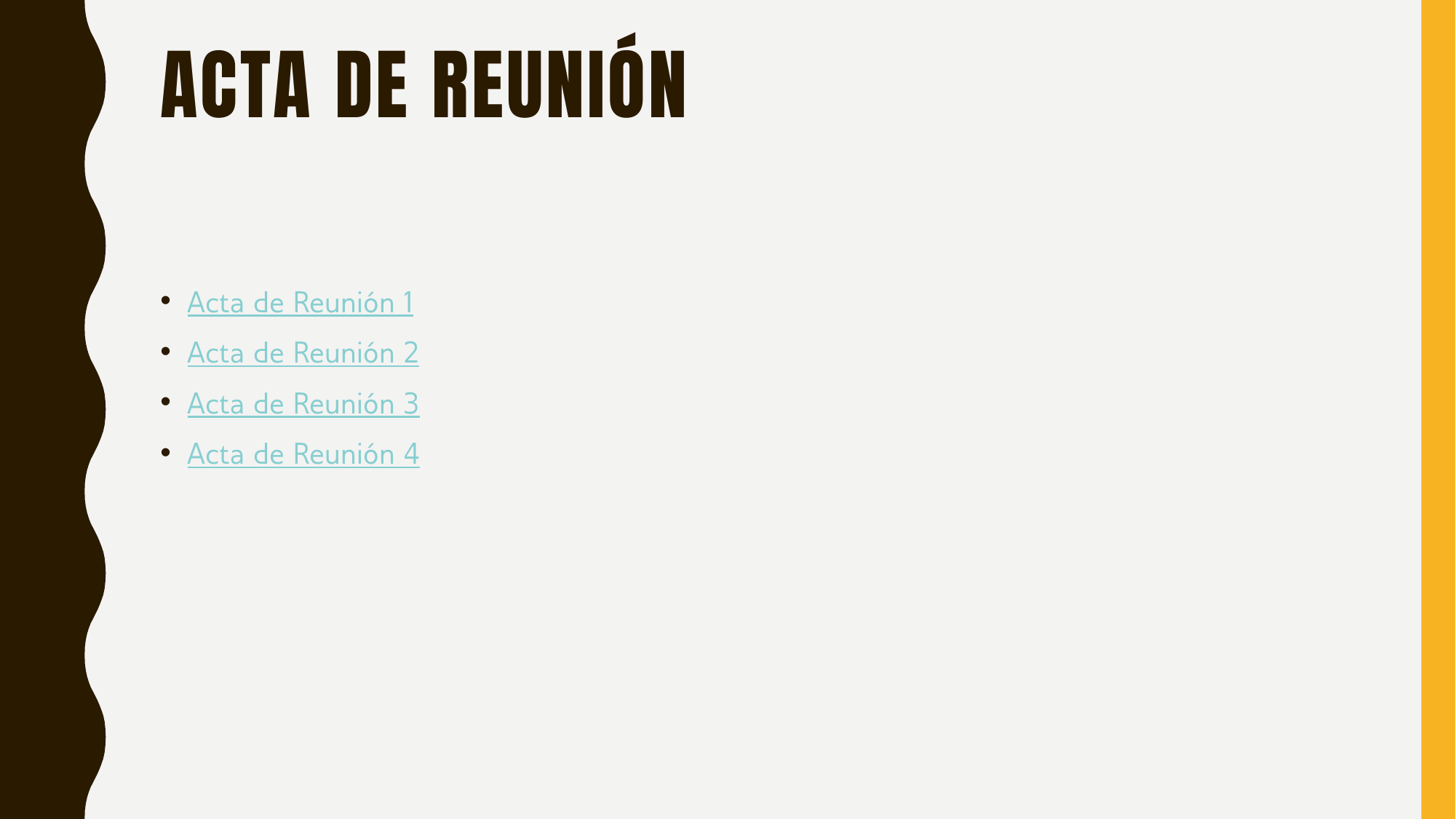

# Acta de reunión
Acta de Reunión 1
Acta de Reunión 2
Acta de Reunión 3
Acta de Reunión 4